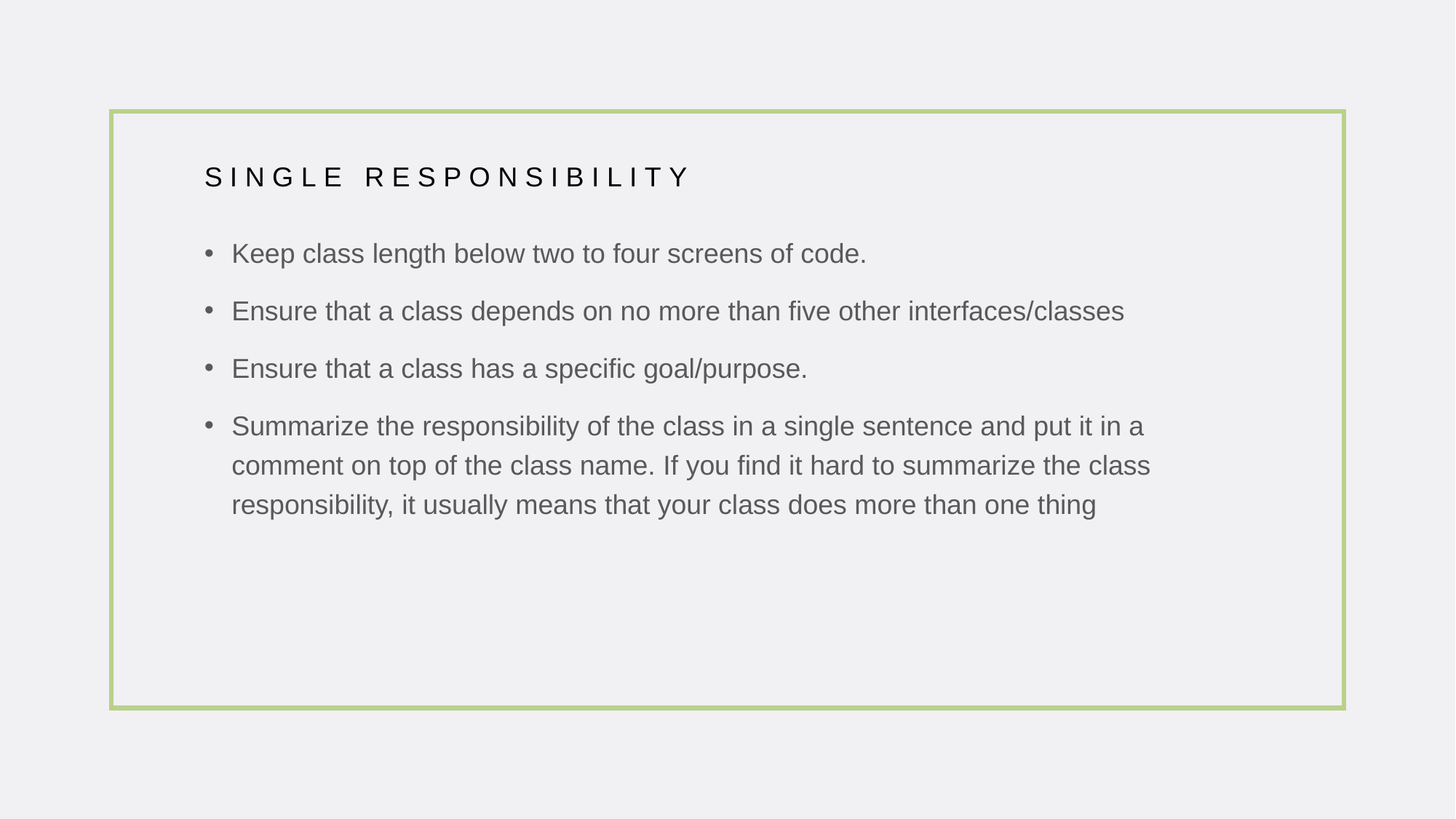

# Single Responsibility
Keep class length below two to four screens of code.
Ensure that a class depends on no more than five other interfaces/classes
Ensure that a class has a specific goal/purpose.
Summarize the responsibility of the class in a single sentence and put it in a comment on top of the class name. If you find it hard to summarize the class responsibility, it usually means that your class does more than one thing